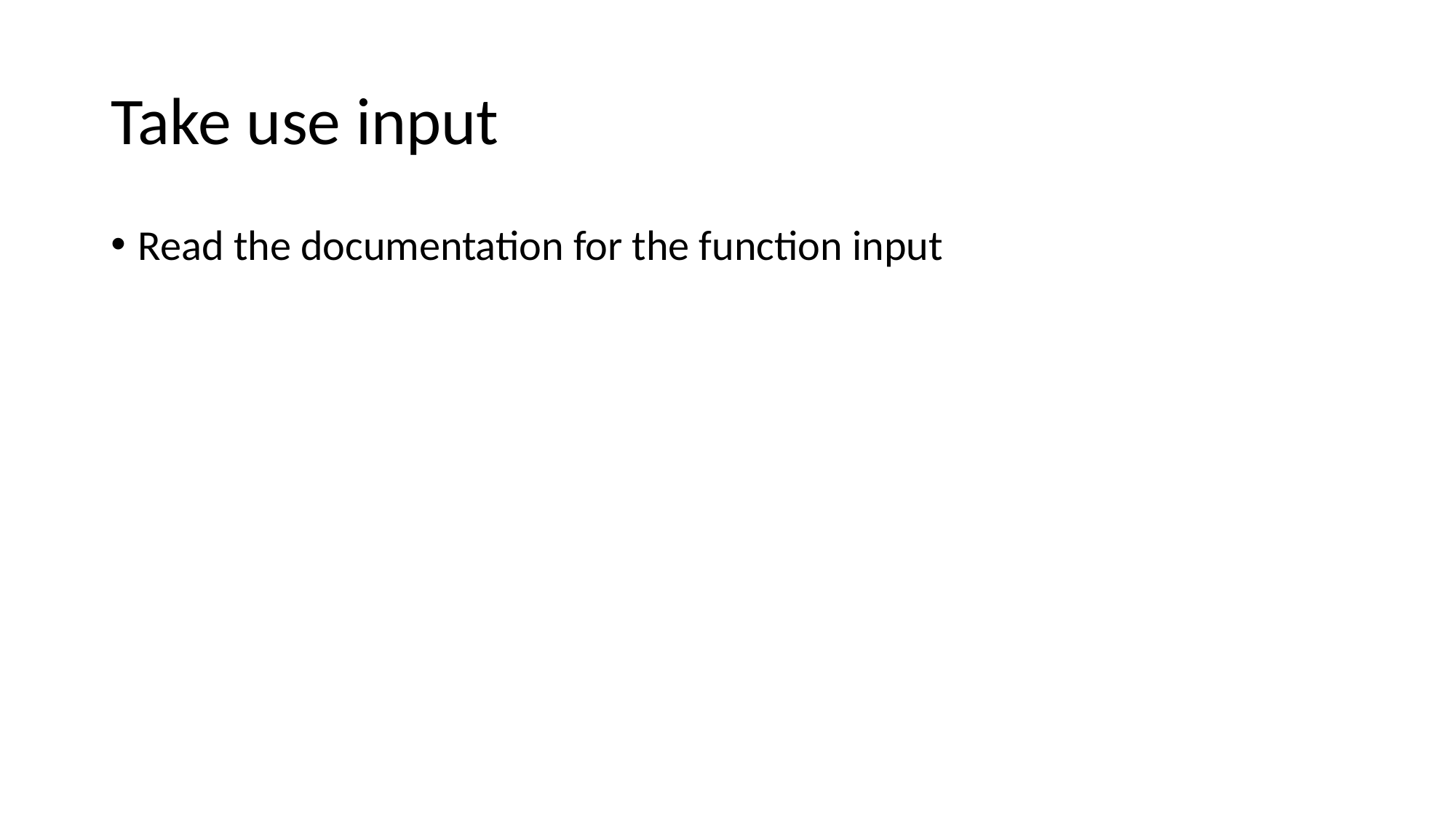

# Take use input
Read the documentation for the function input